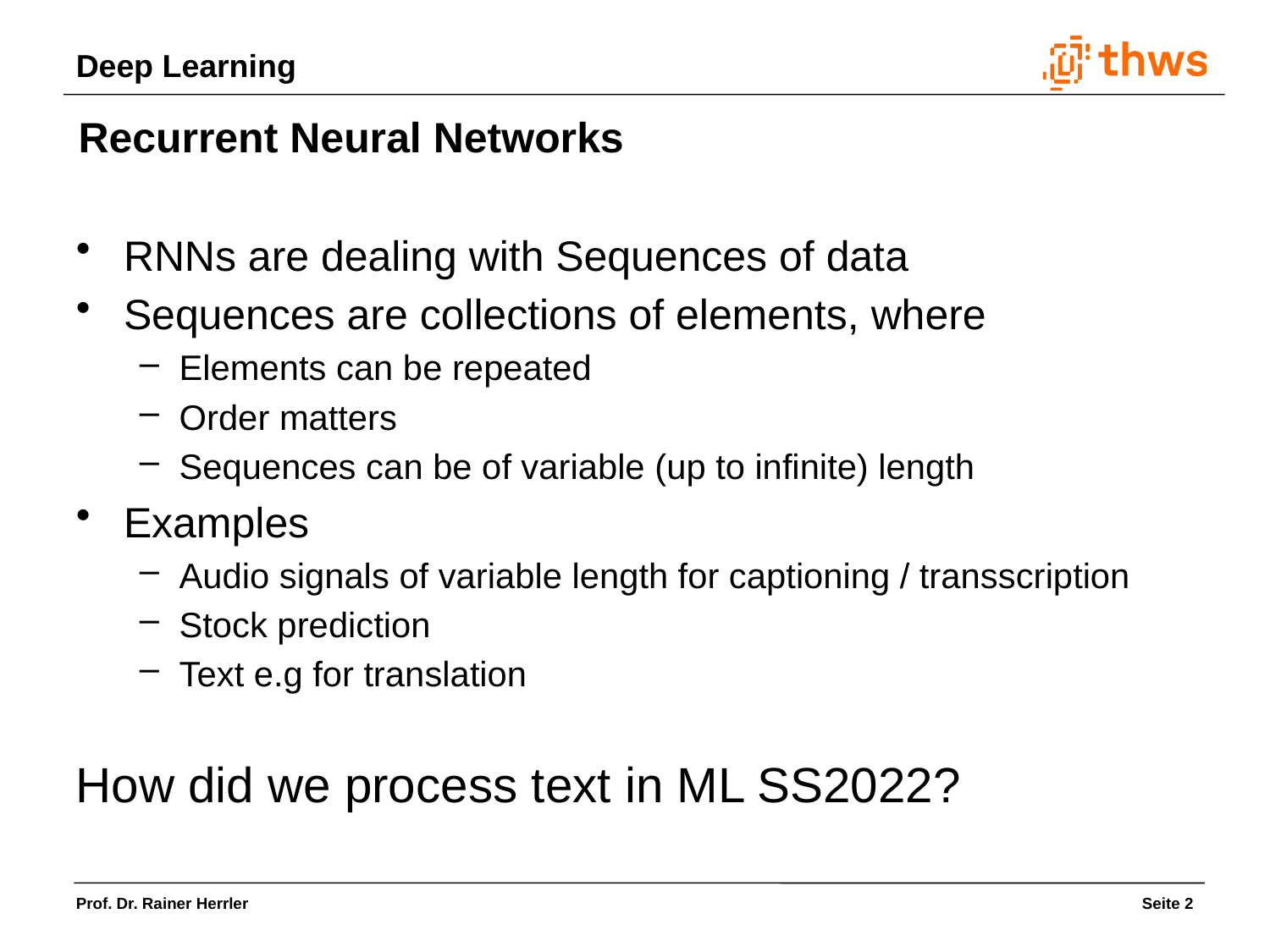

Recurrent Neural Networks
RNNs are dealing with Sequences of data
Sequences are collections of elements, where
Elements can be repeated
Order matters
Sequences can be of variable (up to infinite) length
Examples
Audio signals of variable length for captioning / transscription
Stock prediction
Text e.g for translation

How did we process text in ML SS2022?